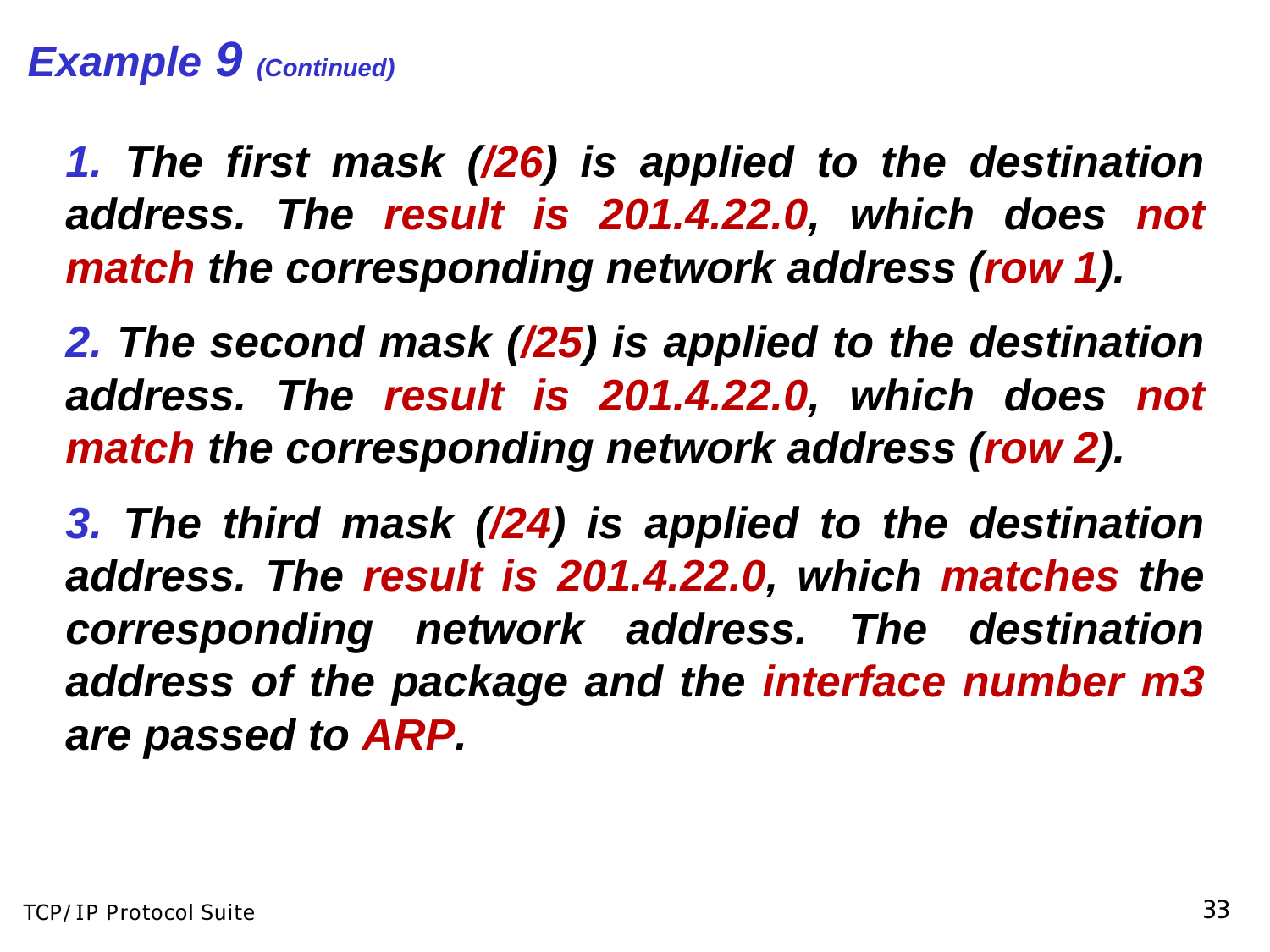

Example 9 (Continued)
1. The first mask (/26) is applied to the destination address. The result is 201.4.22.0, which does not match the corresponding network address (row 1).
2. The second mask (/25) is applied to the destination address. The result is 201.4.22.0, which does not match the corresponding network address (row 2).
3. The third mask (/24) is applied to the destination address. The result is 201.4.22.0, which matches the corresponding network address. The destination address of the package and the interface number m3 are passed to ARP.
33
TCP/IP Protocol Suite